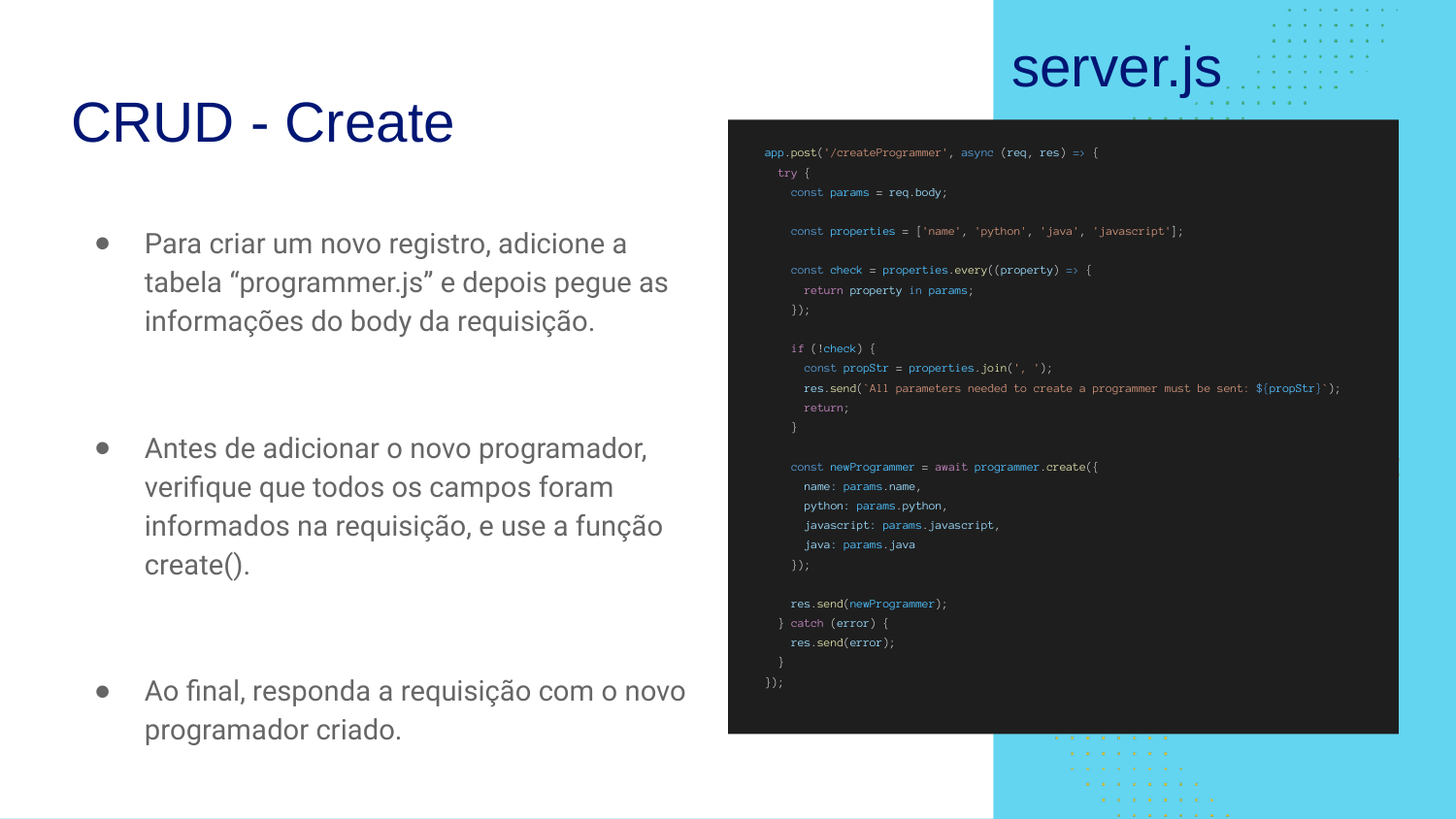

server.js
# CRUD - Create
app.post('/createProgrammer', async (req, res) => {
  try {
    const params = req.body;

    const properties = ['name', 'python', 'java', 'javascript'];

    const check = properties.every((property) => {
      return property in params;
    });

    if (!check) {
      const propStr = properties.join(', ');
      res.send(`All parameters needed to create a programmer must be sent: ${propStr}`);
      return;
    }

    const newProgrammer = await programmer.create({
      name: params.name,
      python: params.python,
      javascript: params.javascript,
      java: params.java
    });

    res.send(newProgrammer);
  } catch (error) {
    res.send(error);
  }
});

Para criar um novo registro, adicione a tabela “programmer.js” e depois pegue as informações do body da requisição.

Antes de adicionar o novo programador, verifique que todos os campos foram informados na requisição, e use a função create().

Ao final, responda a requisição com o novo programador criado.